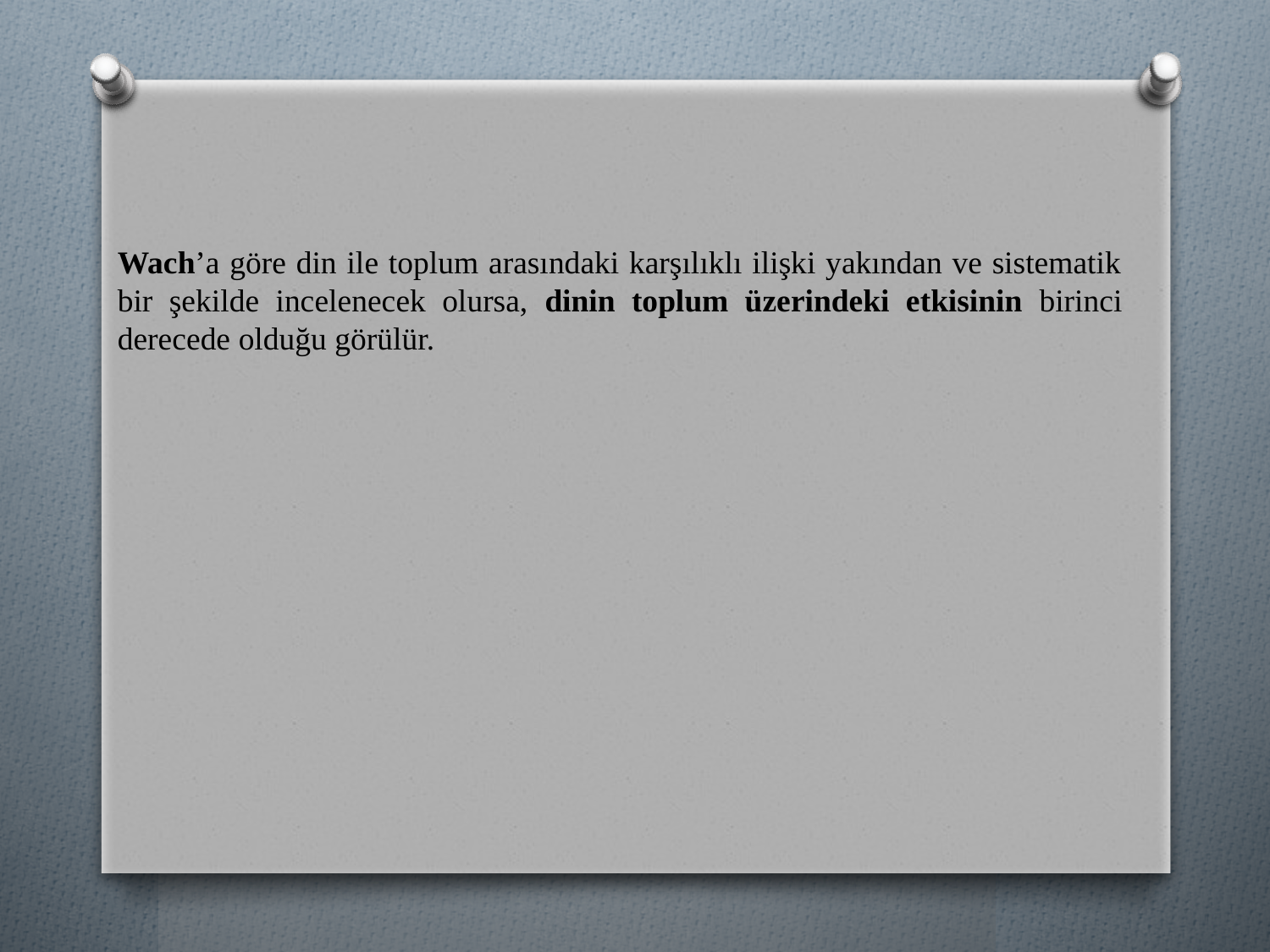

Wach’a göre din ile toplum arasındaki karşılıklı ilişki yakından ve sistematik bir şekilde incelenecek olursa, dinin toplum üzerindeki etkisinin birinci derecede olduğu görülür.